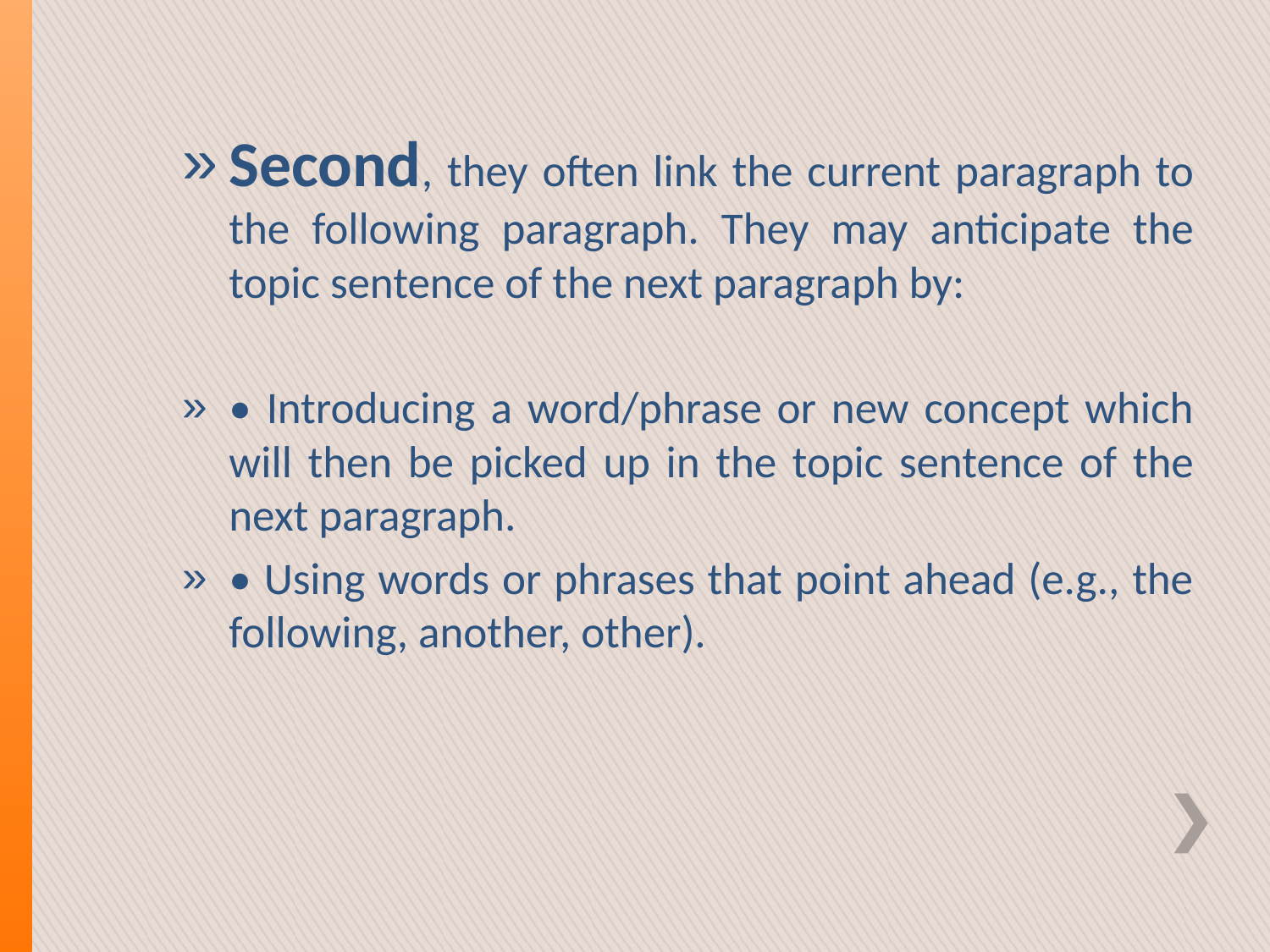

Second, they often link the current paragraph to the following paragraph. They may anticipate the topic sentence of the next paragraph by:

• Introducing a word/phrase or new concept which will then be picked up in the topic sentence of the next paragraph.
• Using words or phrases that point ahead (e.g., the following, another, other).

#